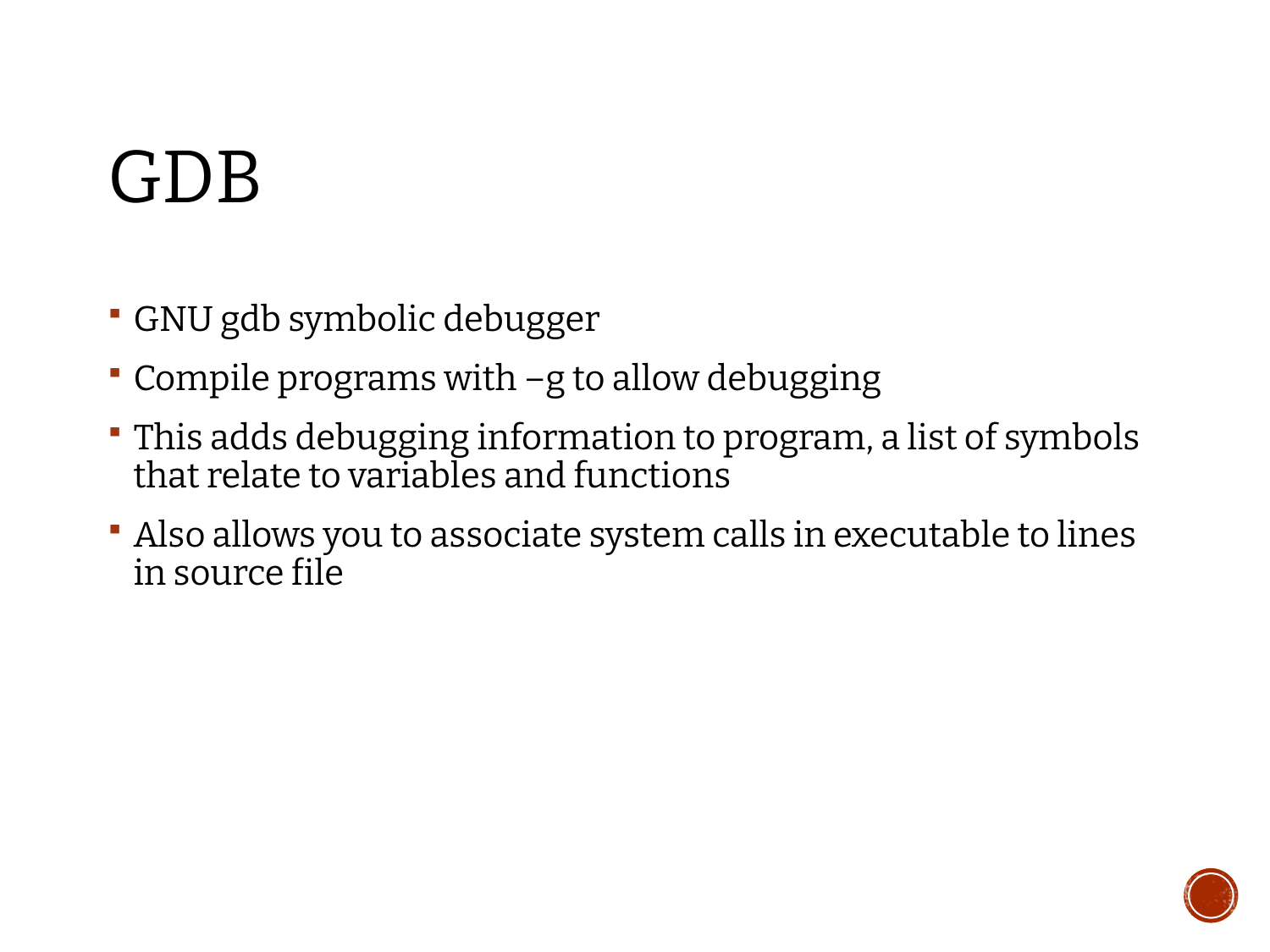

# gdb
GNU gdb symbolic debugger
Compile programs with –g to allow debugging
This adds debugging information to program, a list of symbols that relate to variables and functions
Also allows you to associate system calls in executable to lines in source file